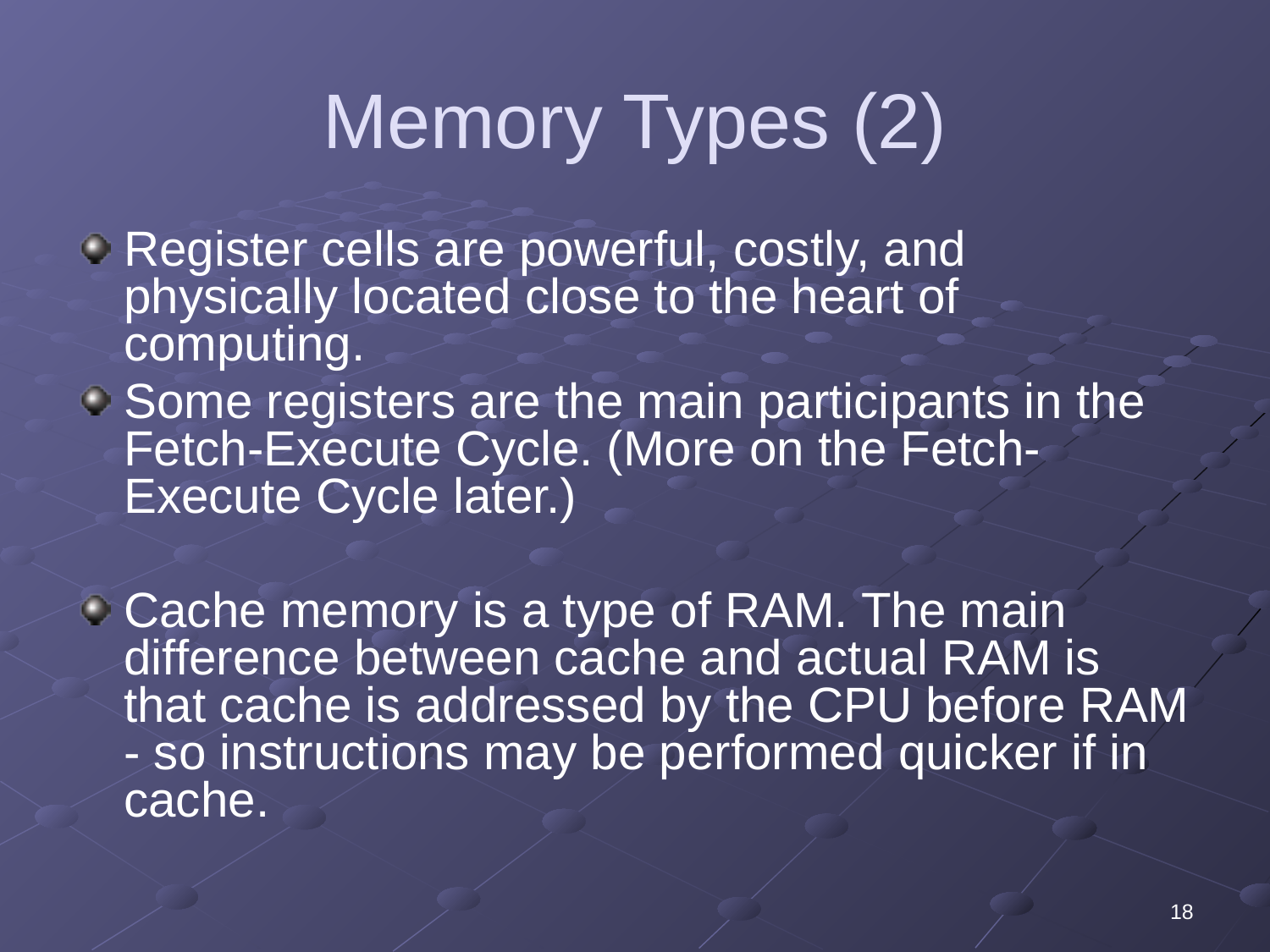

# Memory Types (2)
Register cells are powerful, costly, and physically located close to the heart of computing.
Some registers are the main participants in the Fetch-Execute Cycle. (More on the Fetch-Execute Cycle later.)

Cache memory is a type of RAM. The main difference between cache and actual RAM is that cache is addressed by the CPU before RAM - so instructions may be performed quicker if in cache.
18